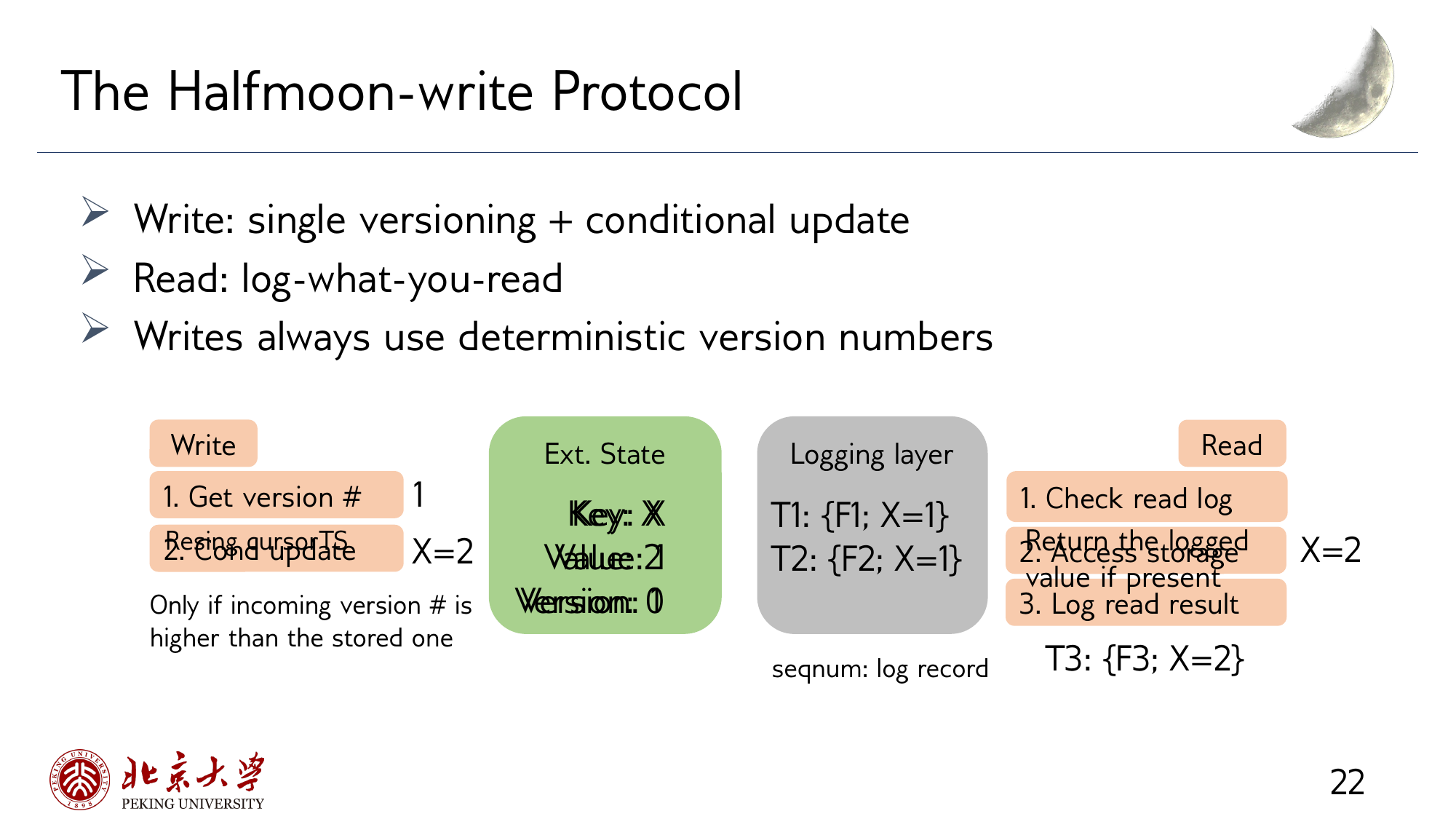

# The Halfmoon-write Protocol
Write: single versioning + conditional update
Read: log-what-you-read
Writes always use deterministic version numbers

Logging layer
Ext. State
Write
Read
1
1. Check read log
1. Get version #
Key: X
Value: 2
Version: 1
Key: X
Value: 1
Version: 0
T1: {F1; X=1}
T2: {F2; X=1}
Return the logged value if present
Resing cursorTS
X=2
X=2
2. Cond update
2. Access storage
3. Log read result
Only if incoming version # is higher than the stored one
T3: {F3; X=2}
seqnum: log record